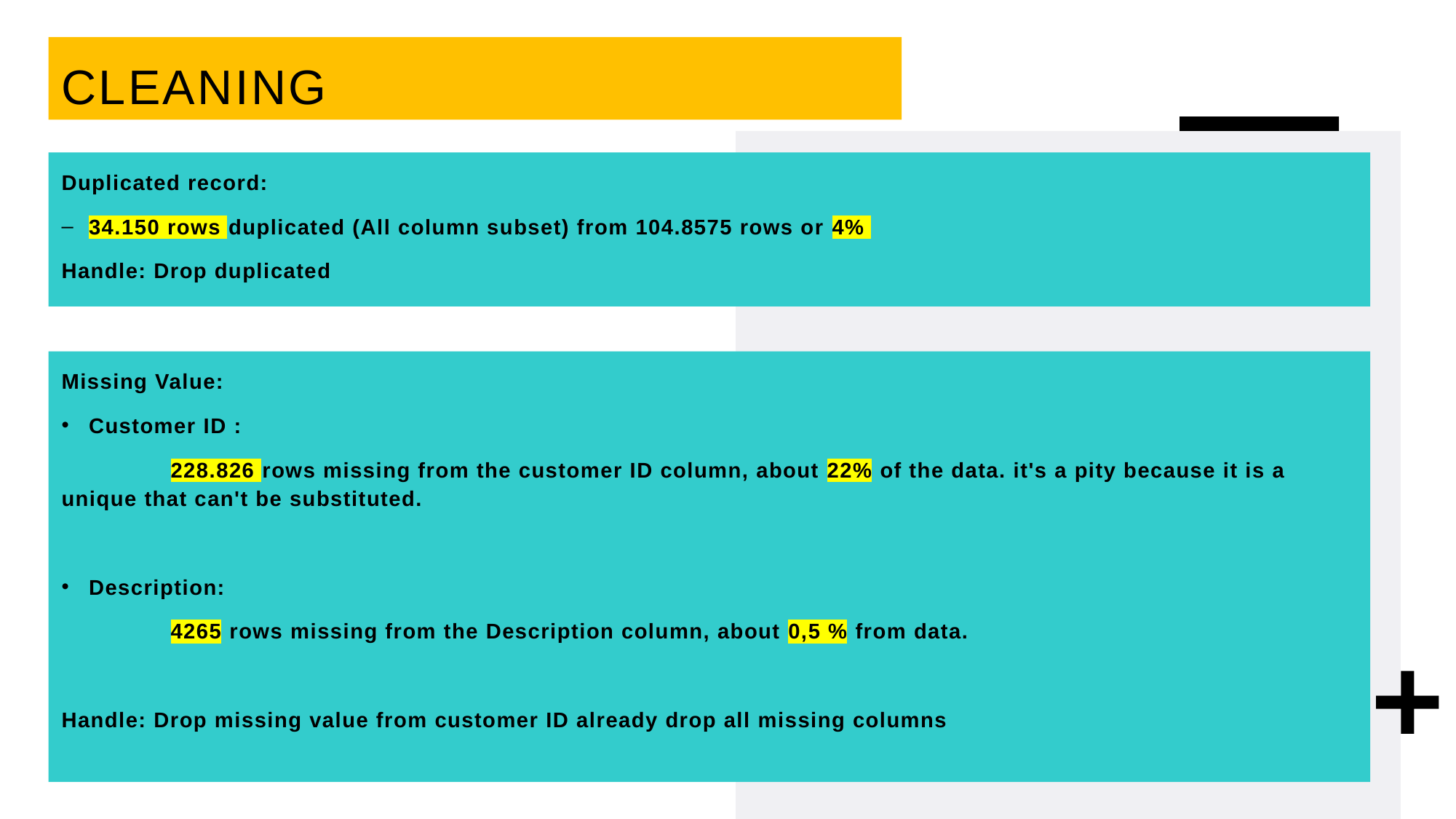

# CLEANING
Duplicated record:
34.150 rows duplicated (All column subset) from 104.8575 rows or 4%
Handle: Drop duplicated

Missing Value:
Customer ID :
	228.826 rows missing from the customer ID column, about 22% of the data. it's a pity because it is a unique that can't be substituted.

Description:
	4265 rows missing from the Description column, about 0,5 % from data.

Handle: Drop missing value from customer ID already drop all missing columns